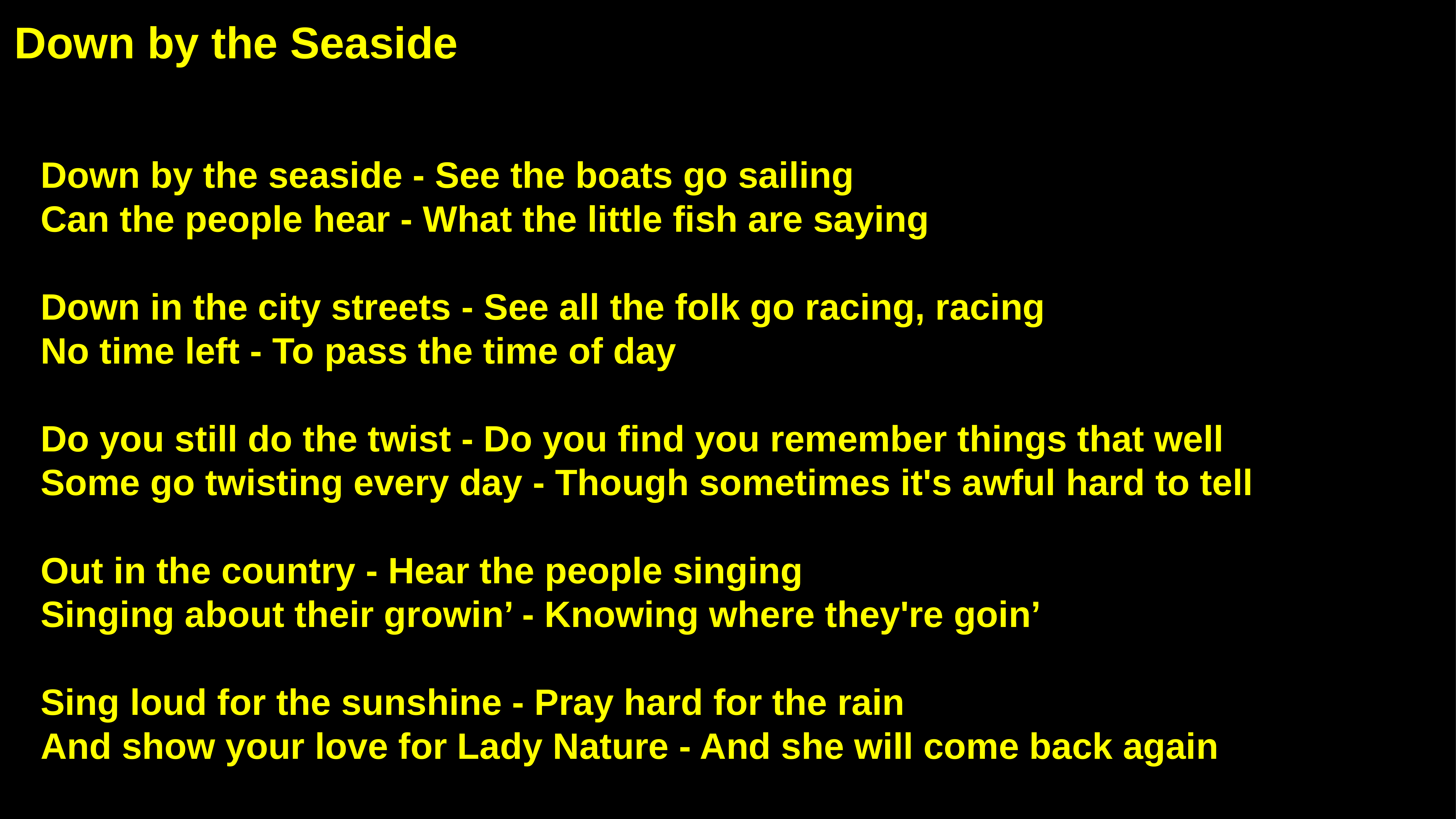

Down by the Seaside
Down by the seaside - See the boats go sailing
Can the people hear - What the little fish are saying

Down in the city streets - See all the folk go racing, racing
No time left - To pass the time of day

Do you still do the twist - Do you find you remember things that well
Some go twisting every day - Though sometimes it's awful hard to tell

Out in the country - Hear the people singing
Singing about their growin’ - Knowing where they're goin’

Sing loud for the sunshine - Pray hard for the rain
And show your love for Lady Nature - And she will come back again